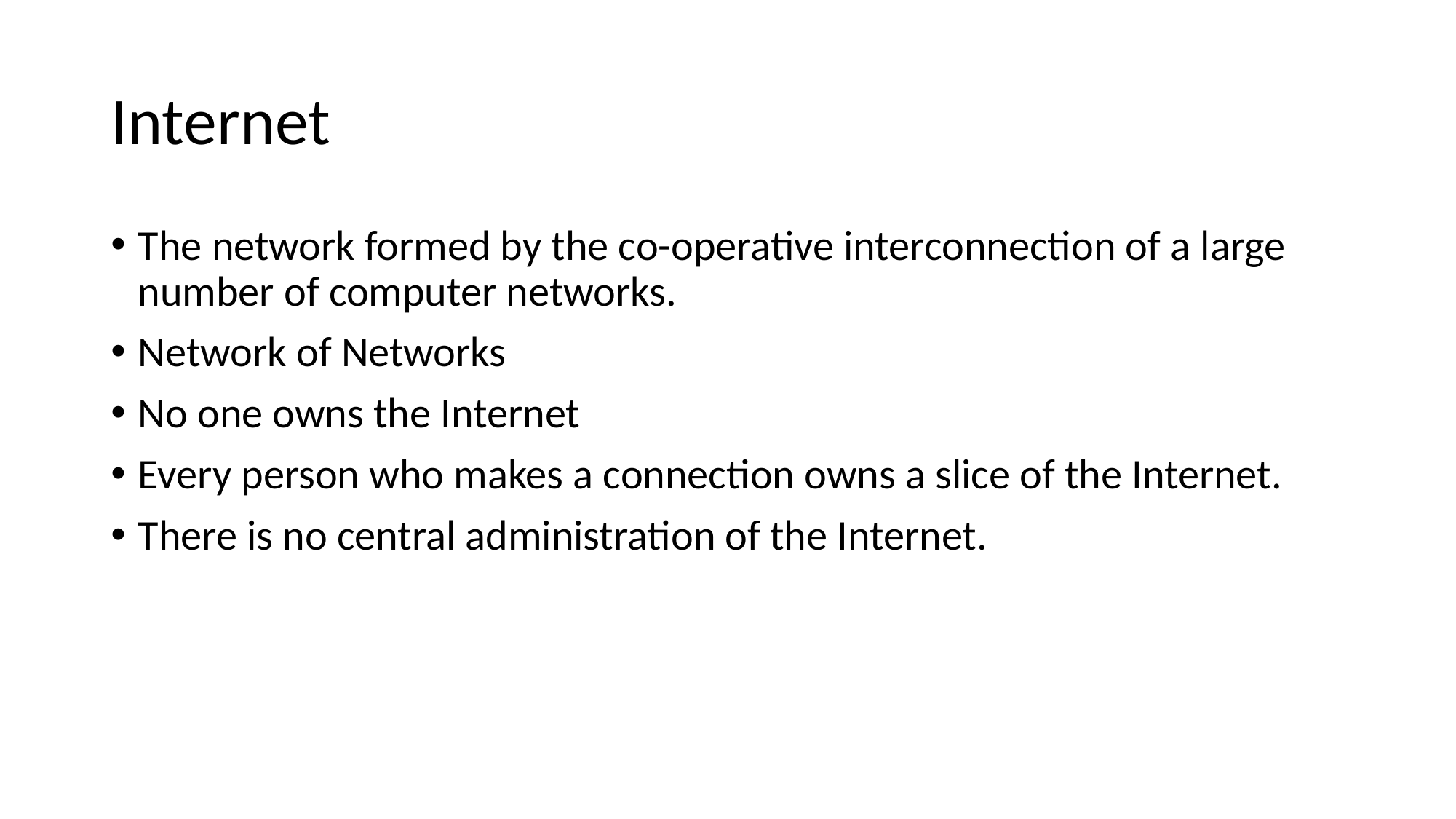

# Internet
The network formed by the co-operative interconnection of a large number of computer networks.
Network of Networks
No one owns the Internet
Every person who makes a connection owns a slice of the Internet.
There is no central administration of the Internet.